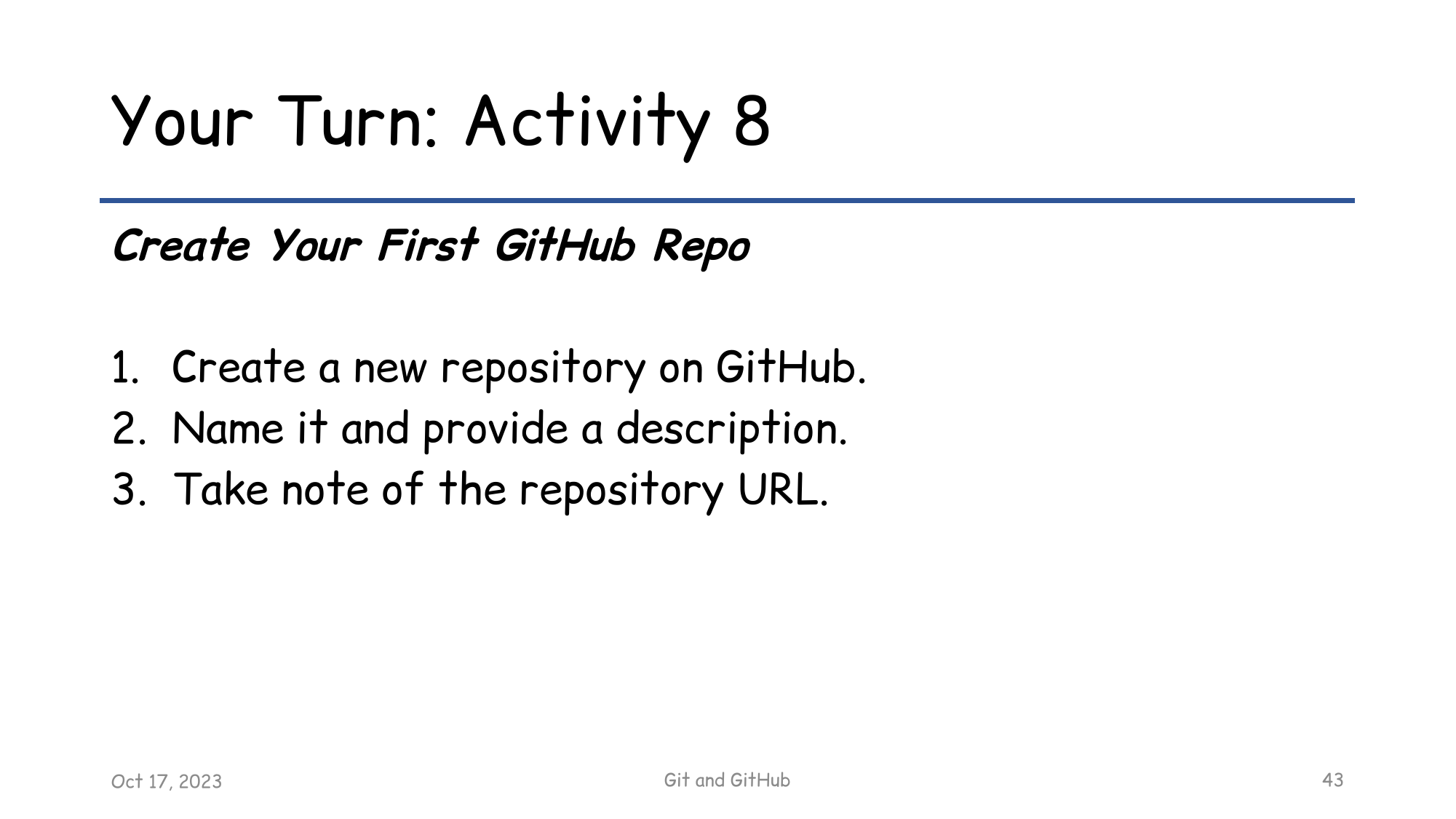

# Your Turn: Activity 8
Create Your First GitHub Repo

Create a new repository on GitHub.
Name it and provide a description.
Take note of the repository URL.
Oct 17, 2023
Git and GitHub
43